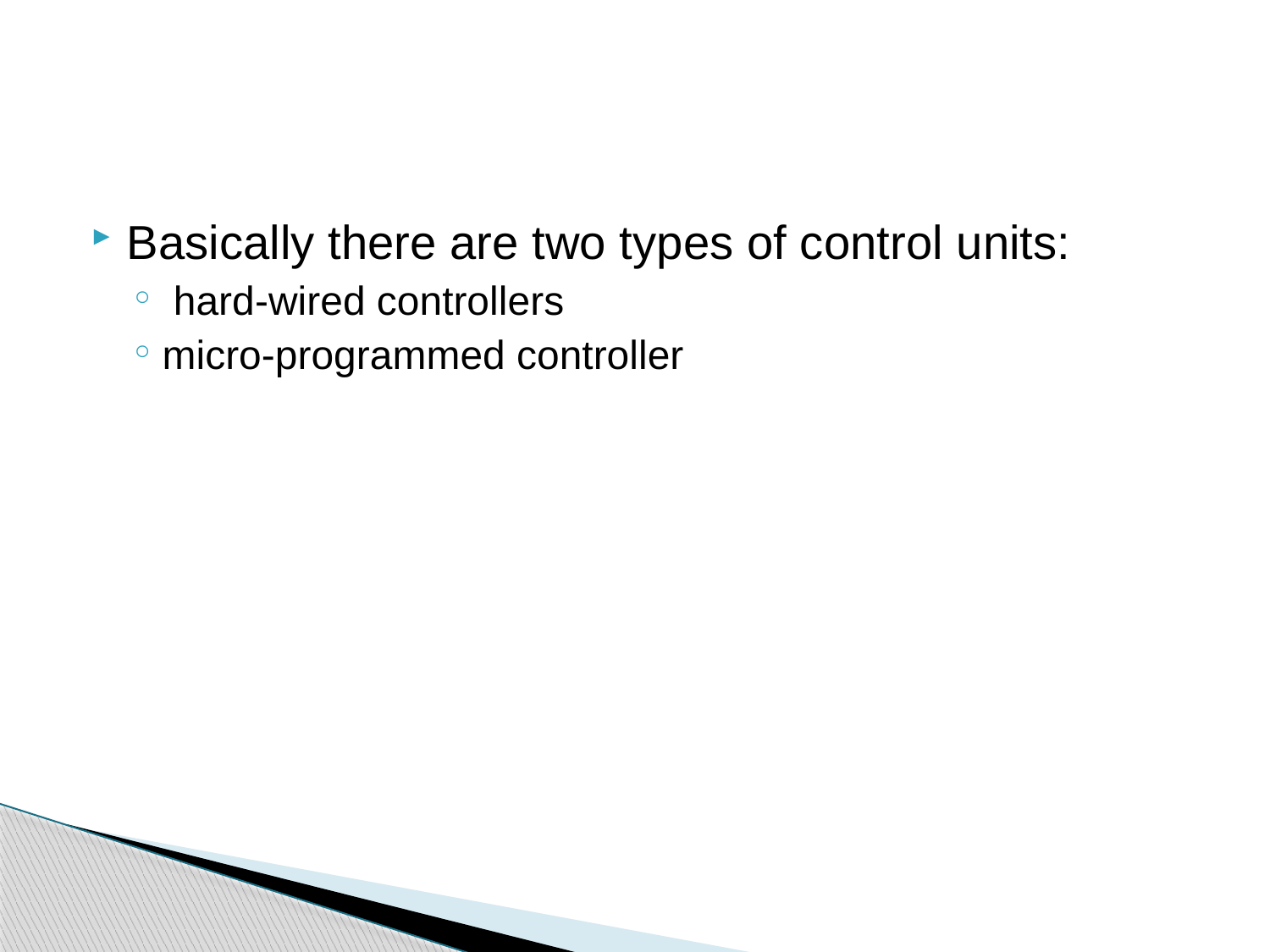

#
Basically there are two types of control units:
 hard-wired controllers
micro-programmed controller